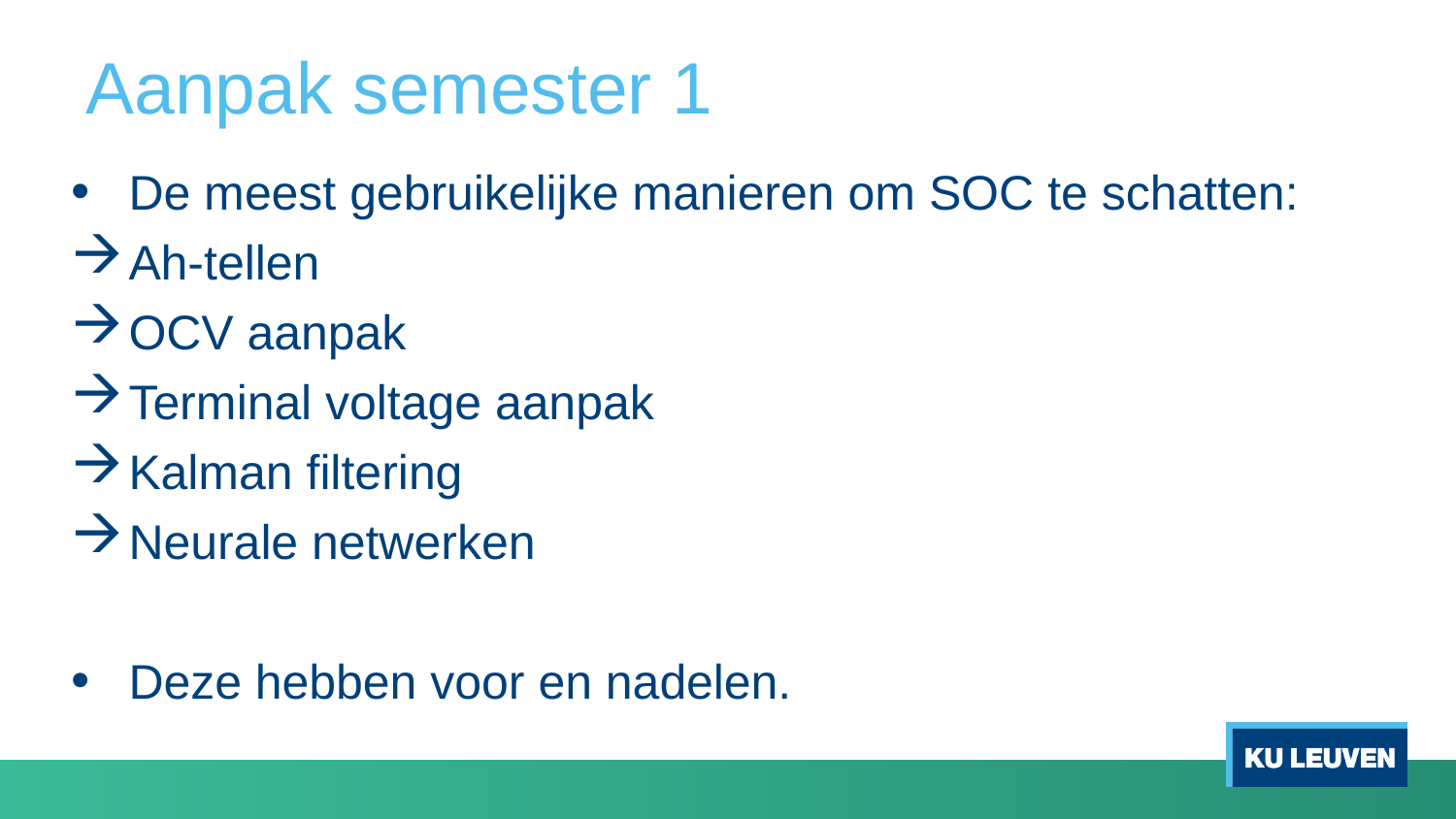

# Aanpak semester 1
De meest gebruikelijke manieren om SOC te schatten:
Ah-tellen
OCV aanpak
Terminal voltage aanpak
Kalman filtering
Neurale netwerken

Deze hebben voor en nadelen.